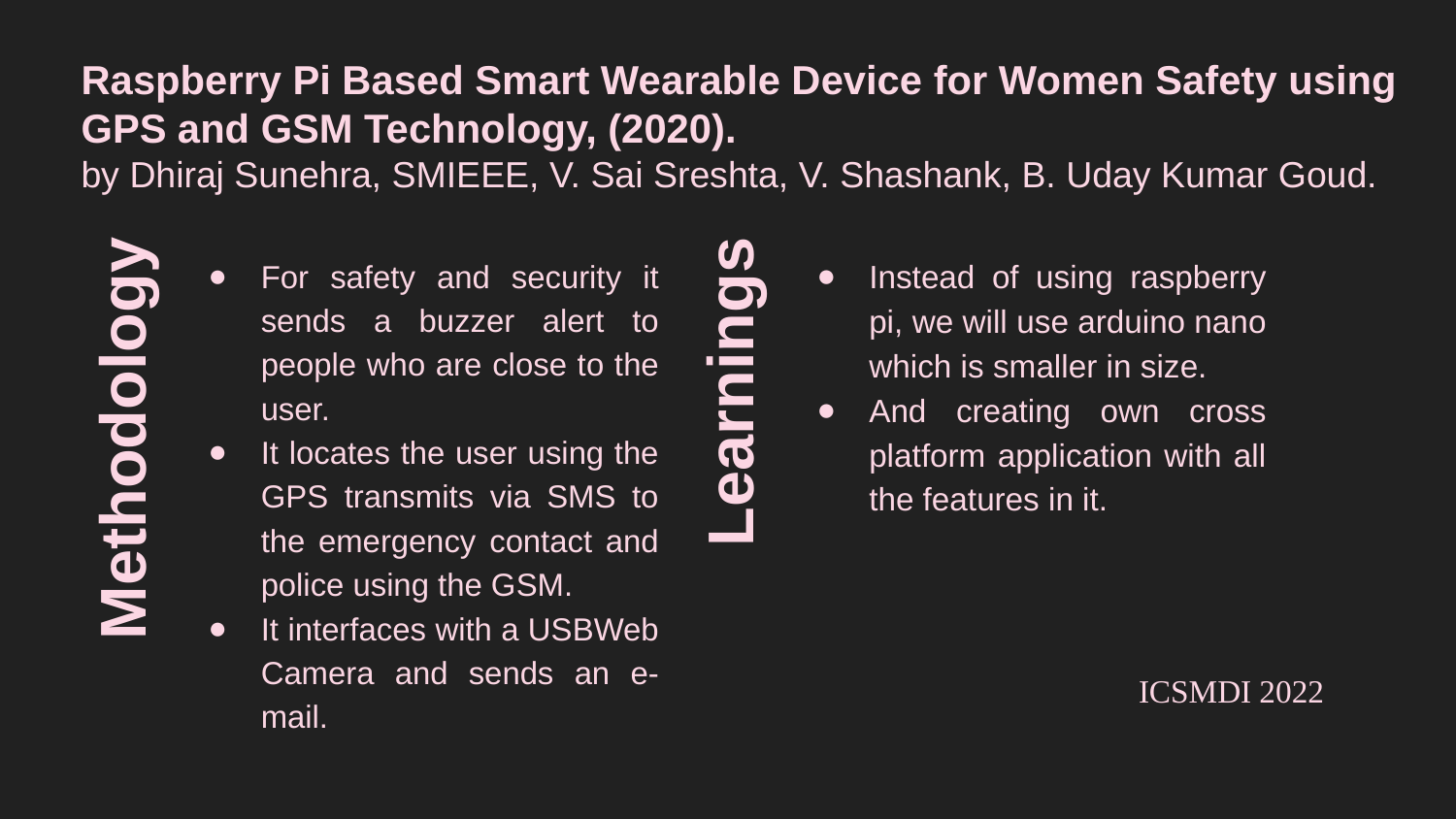

# Raspberry Pi Based Smart Wearable Device for Women Safety using GPS and GSM Technology, (2020).
by Dhiraj Sunehra, SMIEEE, V. Sai Sreshta, V. Shashank, B. Uday Kumar Goud.
For safety and security it sends a buzzer alert to people who are close to the user.
It locates the user using the GPS transmits via SMS to the emergency contact and police using the GSM.
It interfaces with a USBWeb Camera and sends an e-mail.
Instead of using raspberry pi, we will use arduino nano which is smaller in size.
And creating own cross platform application with all the features in it.
Methodology
Learnings
ICSMDI 2022